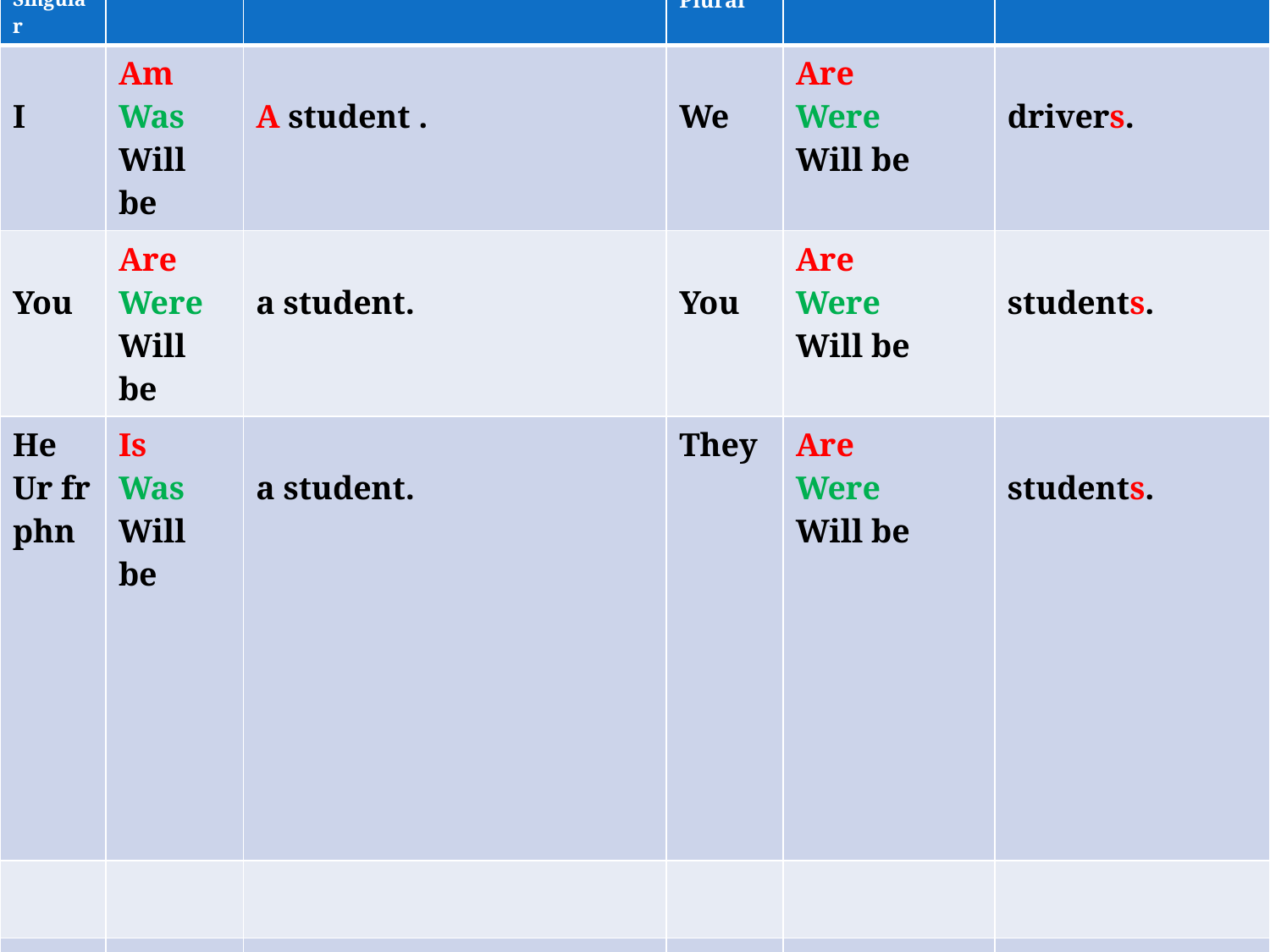

| Singular |  |  | Plural |  |  |
| --- | --- | --- | --- | --- | --- |
| I | Am Was Will be | A student . | We | Are Were Will be | drivers. |
| You | Are Were Will be | a student. | You | Are Were Will be | students. |
| He Ur fr phn | Is Was Will be | a student. | They | Are Were Will be | students. |
|  |  |  |  |  |  |
|  |  |  |  |  |  |
|  |  |  |  |  |  |
|  |  |  |  |  |  |